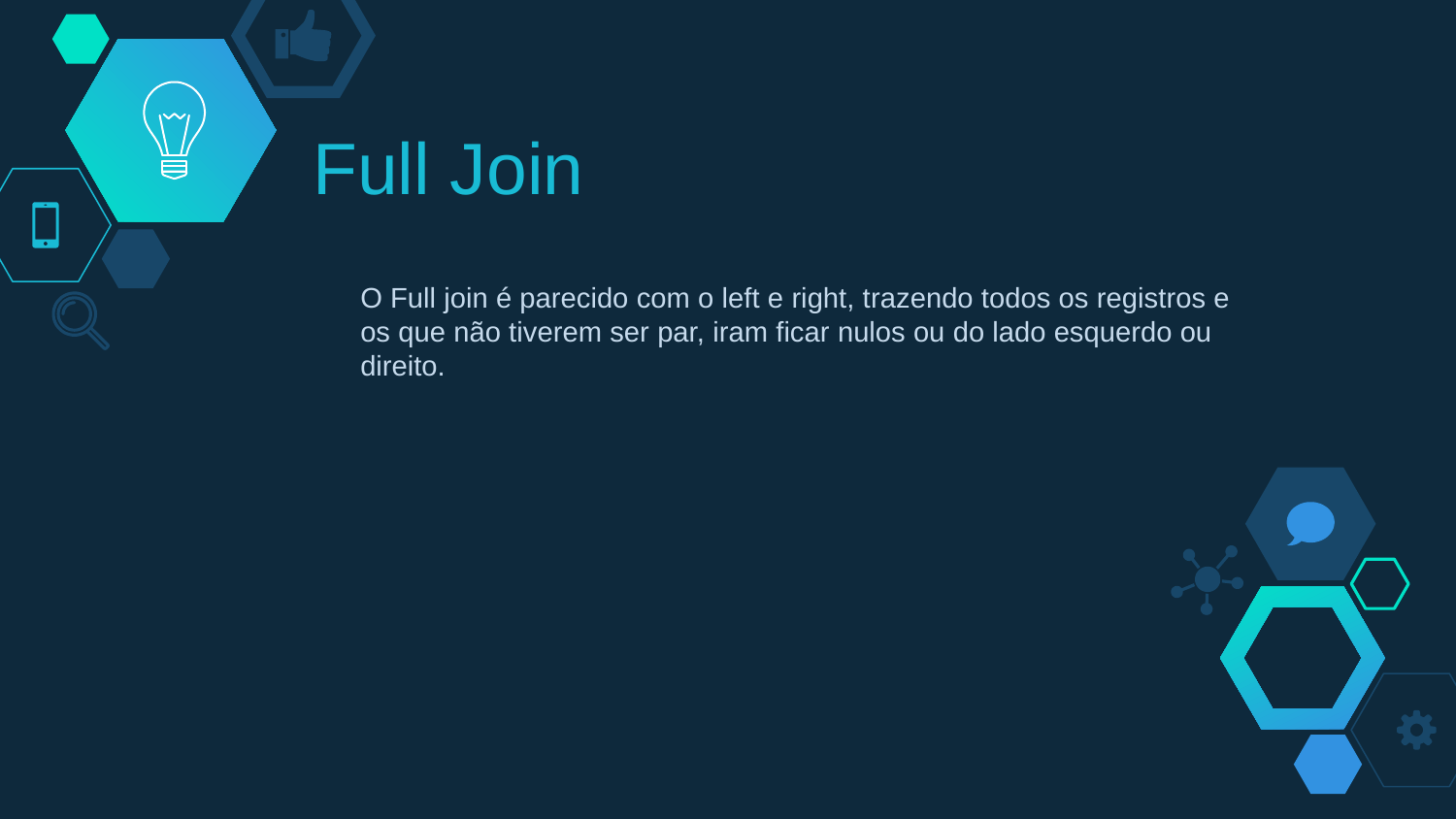

# Full Join

O Full join é parecido com o left e right, trazendo todos os registros e os que não tiverem ser par, iram ficar nulos ou do lado esquerdo ou direito.